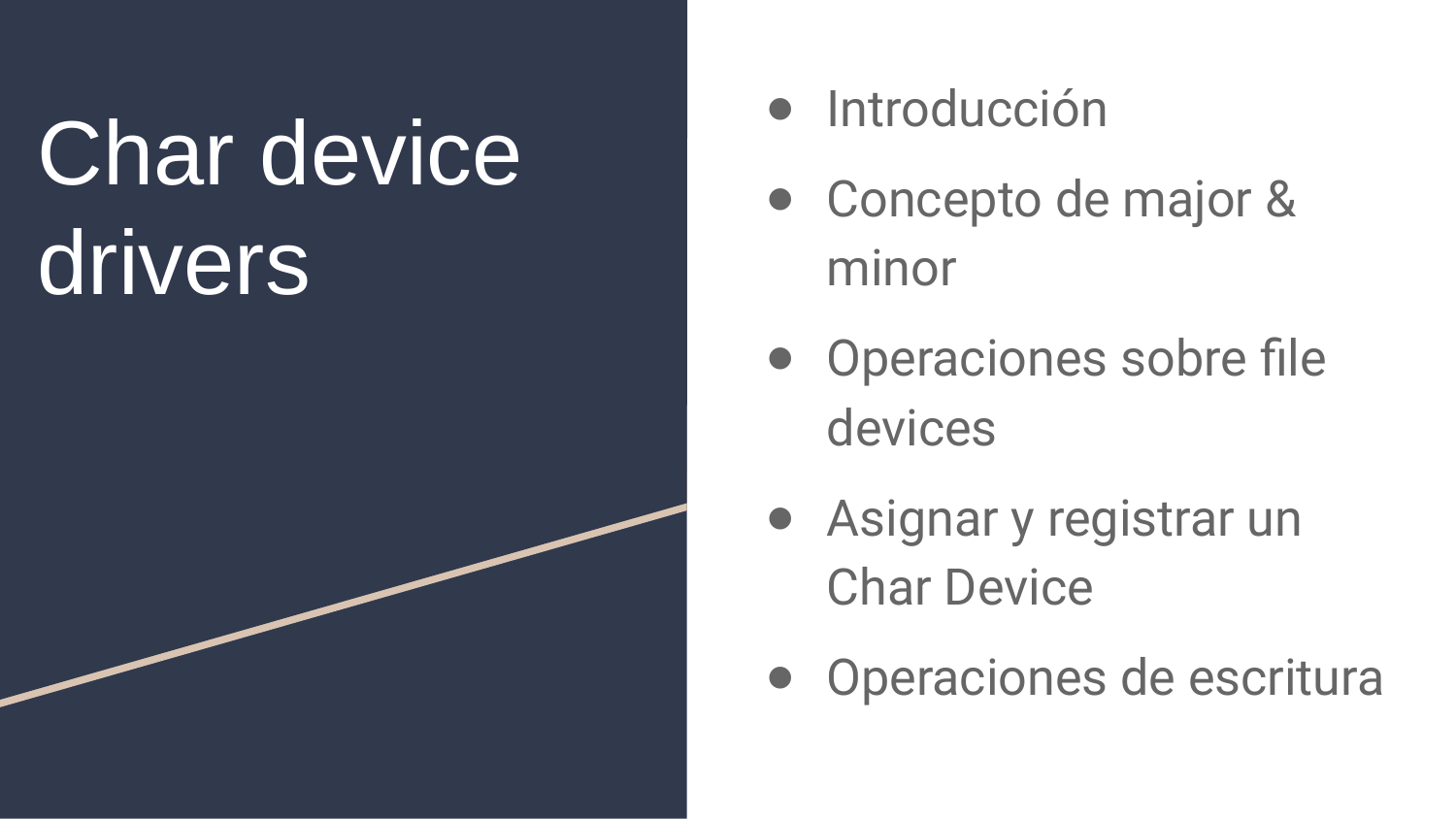

Introducción
Concepto de major & minor
Operaciones sobre file devices
Asignar y registrar un Char Device
Operaciones de escritura
# Char device drivers